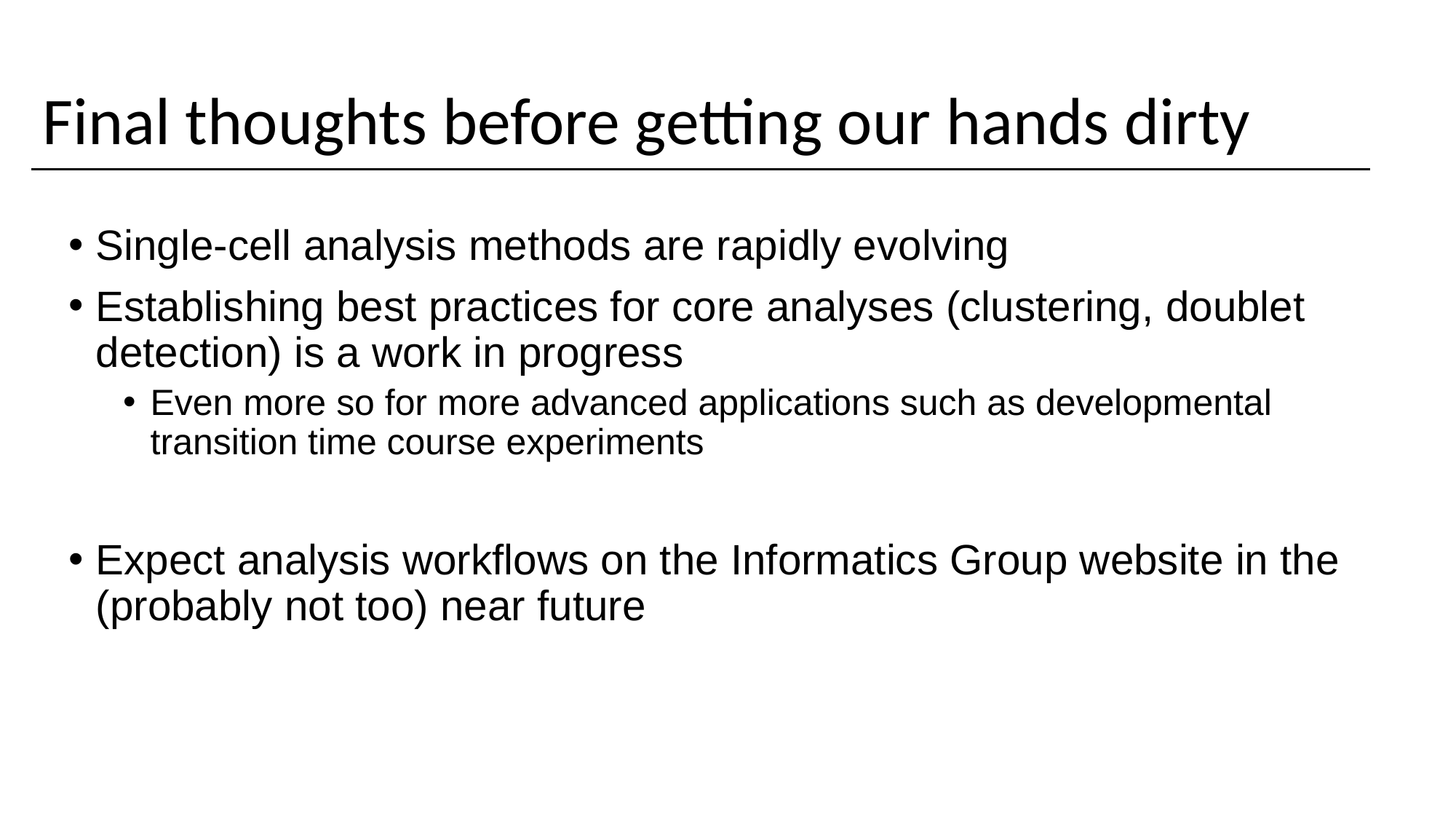

# Final thoughts before getting our hands dirty
Single-cell analysis methods are rapidly evolving
Establishing best practices for core analyses (clustering, doublet detection) is a work in progress
Even more so for more advanced applications such as developmental transition time course experiments

Expect analysis workflows on the Informatics Group website in the (probably not too) near future